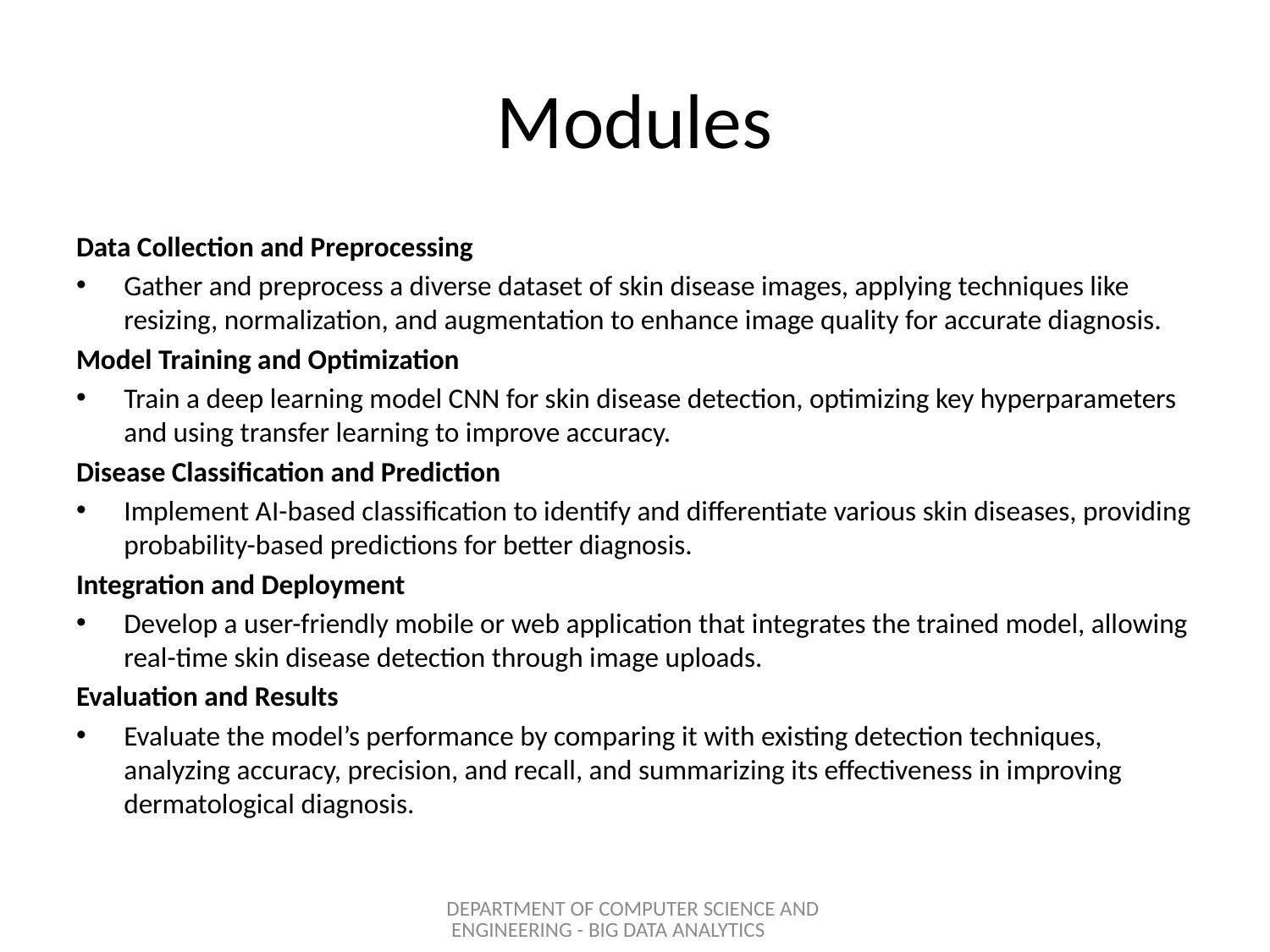

# Modules
Data Collection and Preprocessing
Gather and preprocess a diverse dataset of skin disease images, applying techniques like resizing, normalization, and augmentation to enhance image quality for accurate diagnosis.
Model Training and Optimization
Train a deep learning model CNN for skin disease detection, optimizing key hyperparameters and using transfer learning to improve accuracy.
Disease Classification and Prediction
Implement AI-based classification to identify and differentiate various skin diseases, providing probability-based predictions for better diagnosis.
Integration and Deployment
Develop a user-friendly mobile or web application that integrates the trained model, allowing real-time skin disease detection through image uploads.
Evaluation and Results
Evaluate the model’s performance by comparing it with existing detection techniques, analyzing accuracy, precision, and recall, and summarizing its effectiveness in improving dermatological diagnosis.

DEPARTMENT OF COMPUTER SCIENCE AND ENGINEERING - BIG DATA ANALYTICS